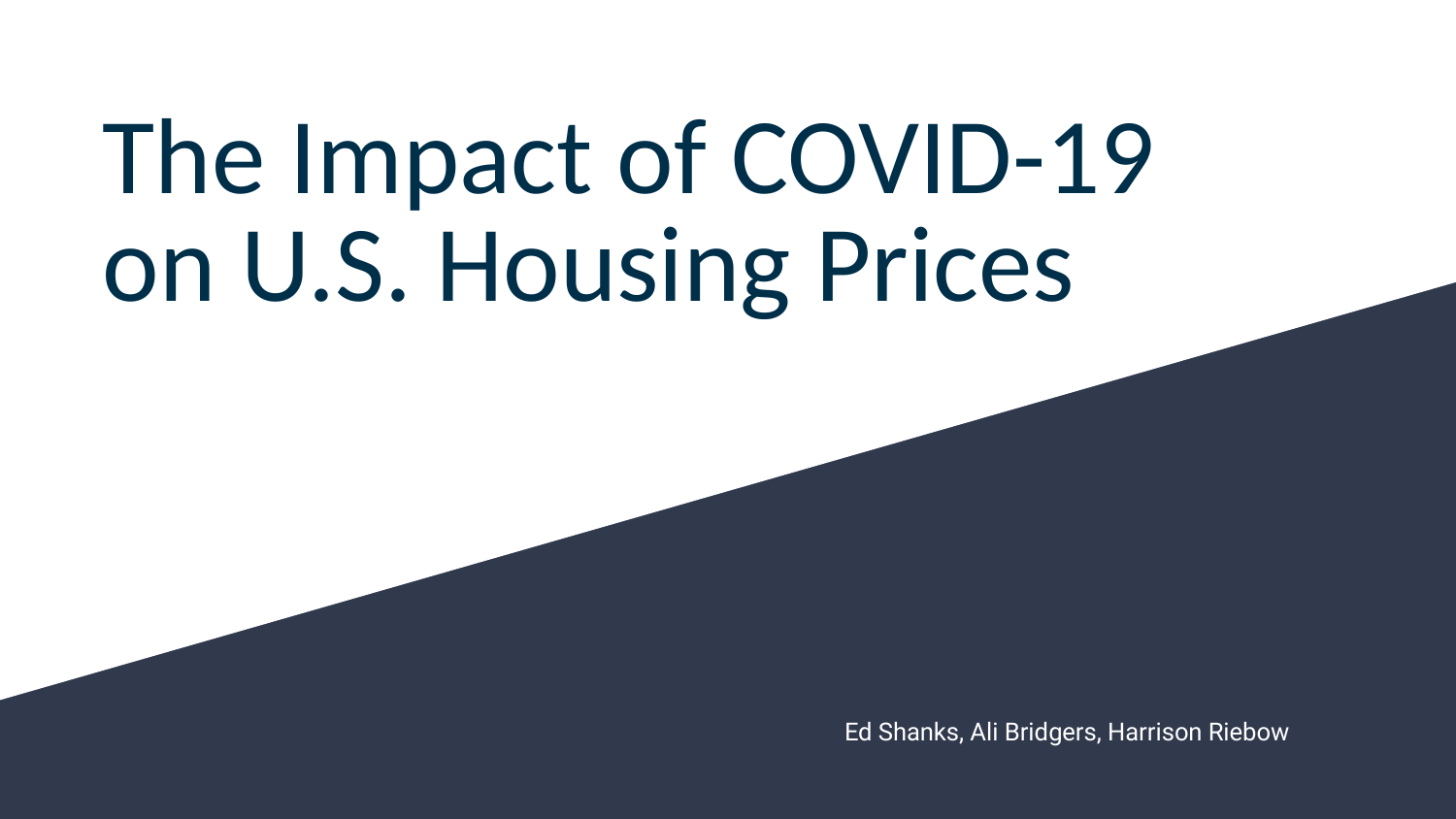

# The Impact of COVID-19 on U.S. Housing Prices

Ed Shanks, Ali Bridgers, Harrison Riebow